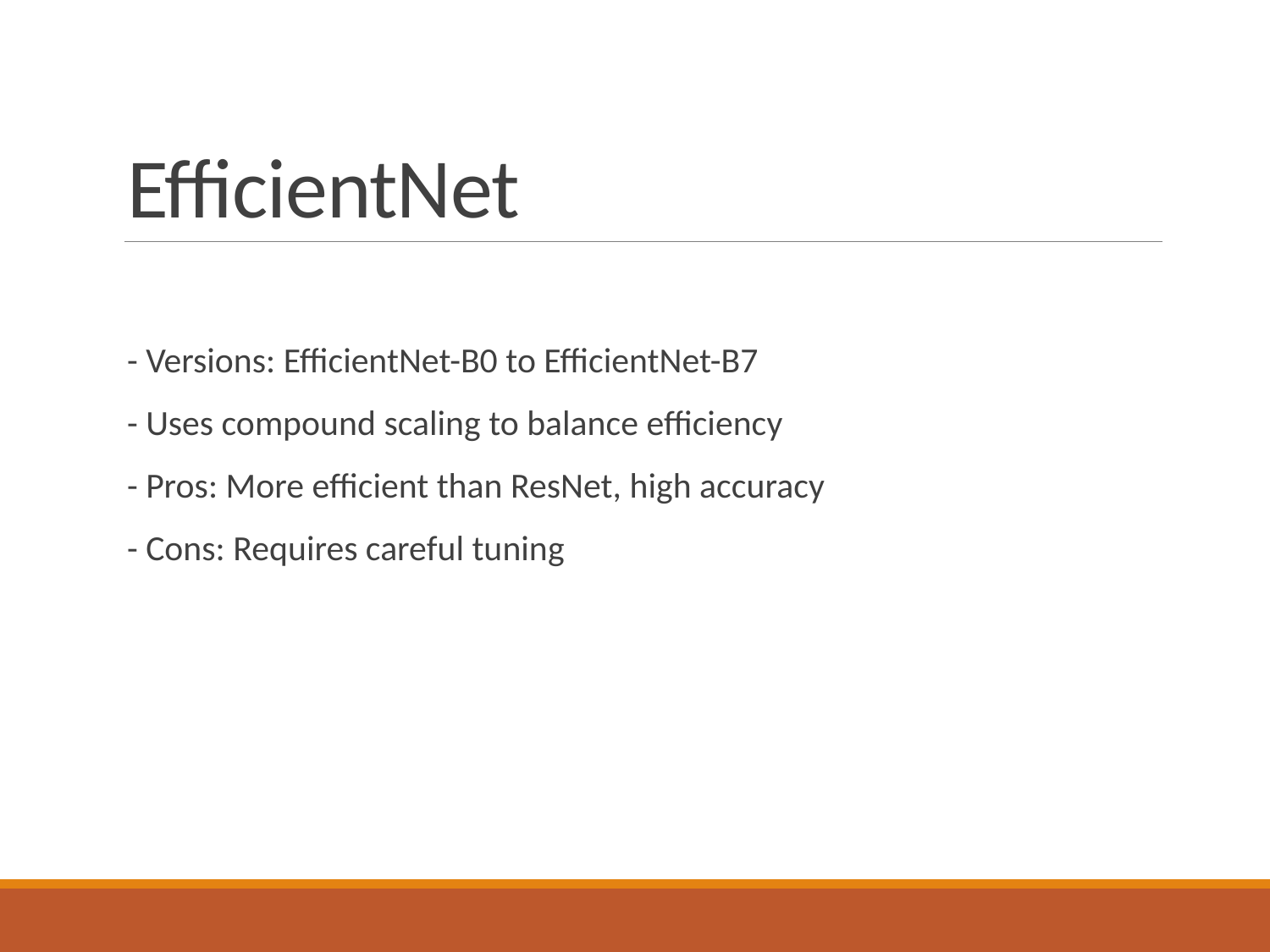

# EfficientNet
- Versions: EfficientNet-B0 to EfficientNet-B7
- Uses compound scaling to balance efficiency
- Pros: More efficient than ResNet, high accuracy
- Cons: Requires careful tuning